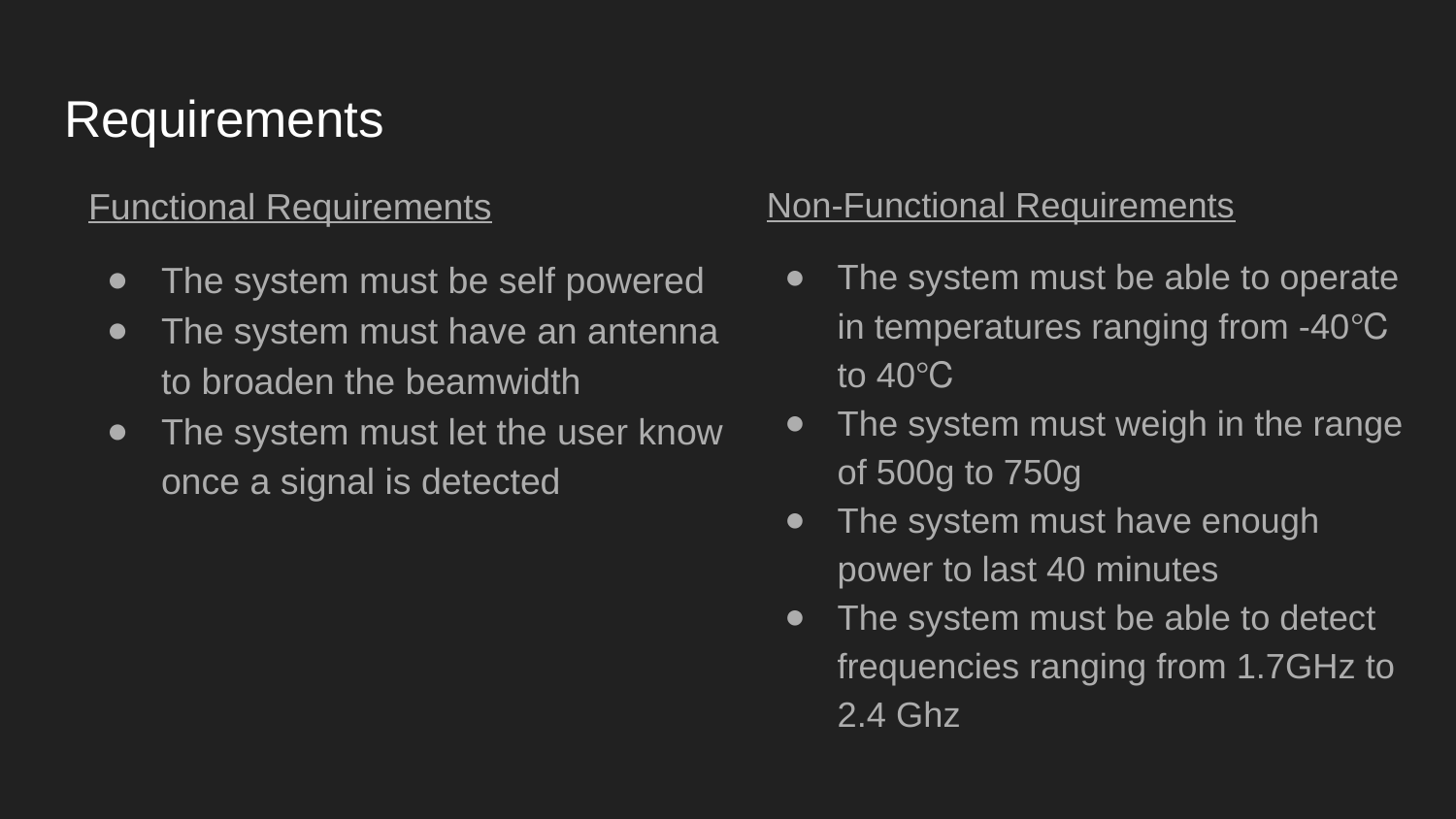

# Requirements
Non-Functional Requirements
The system must be able to operate in temperatures ranging from -40℃ to 40℃
The system must weigh in the range of 500g to 750g
The system must have enough power to last 40 minutes
The system must be able to detect frequencies ranging from 1.7GHz to 2.4 Ghz
Functional Requirements
The system must be self powered
The system must have an antenna to broaden the beamwidth
The system must let the user know once a signal is detected